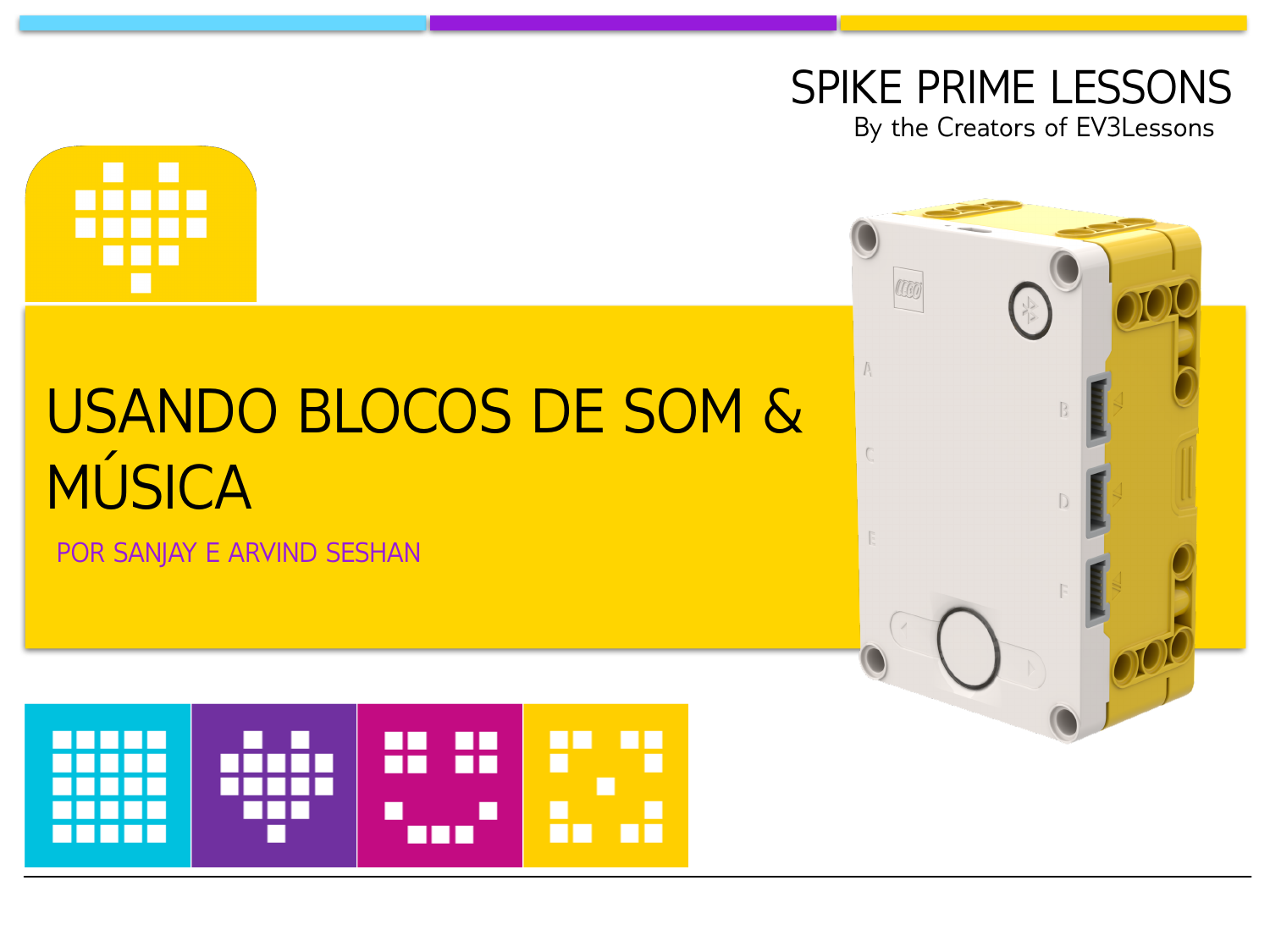

# Usando blocos de som & Música
Por SANJAY e ARVIND SESHAN